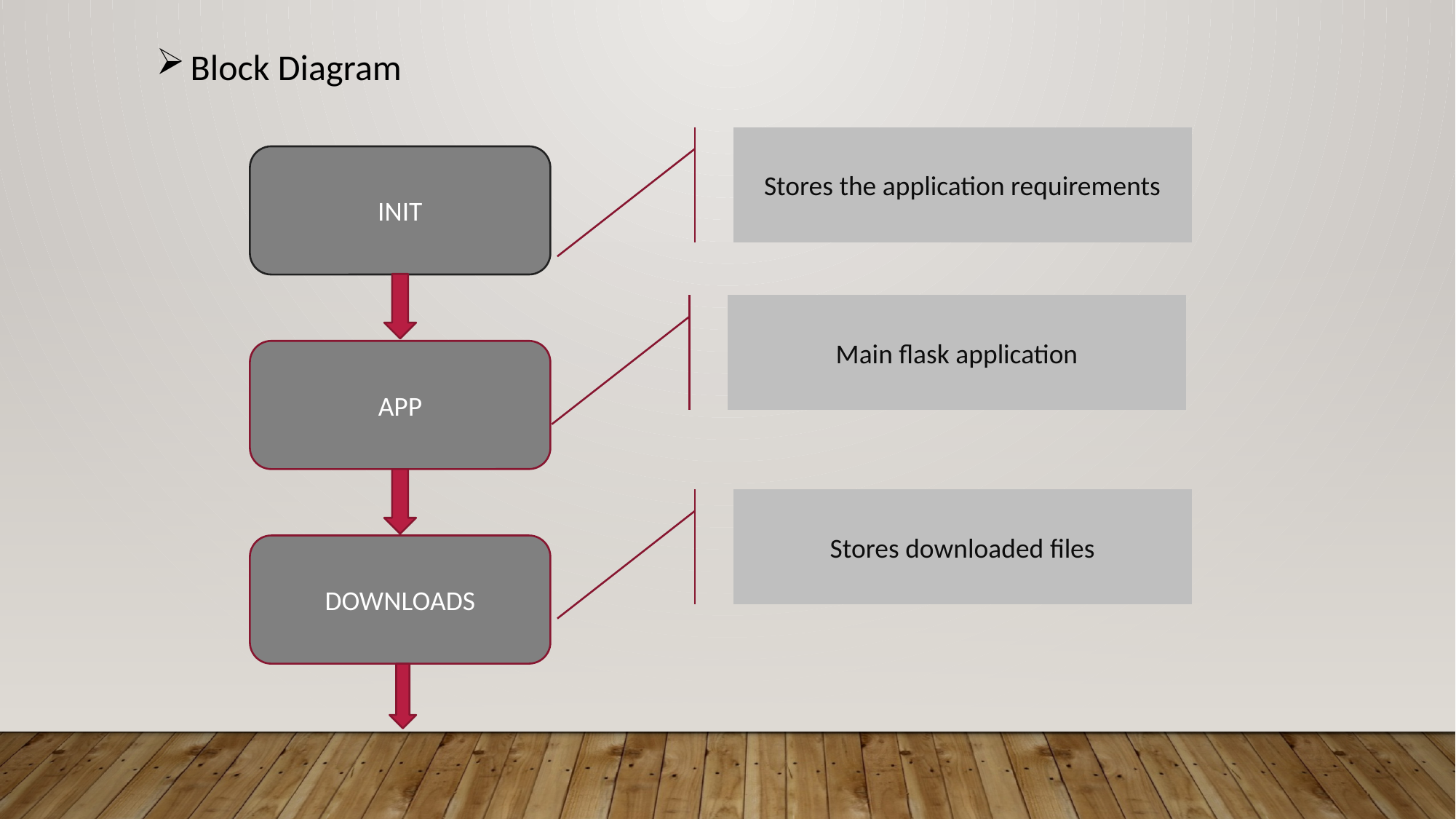

Block Diagram
Stores the application requirements
INIT

Main flask application
APP

Stores downloaded files
DOWNLOADS